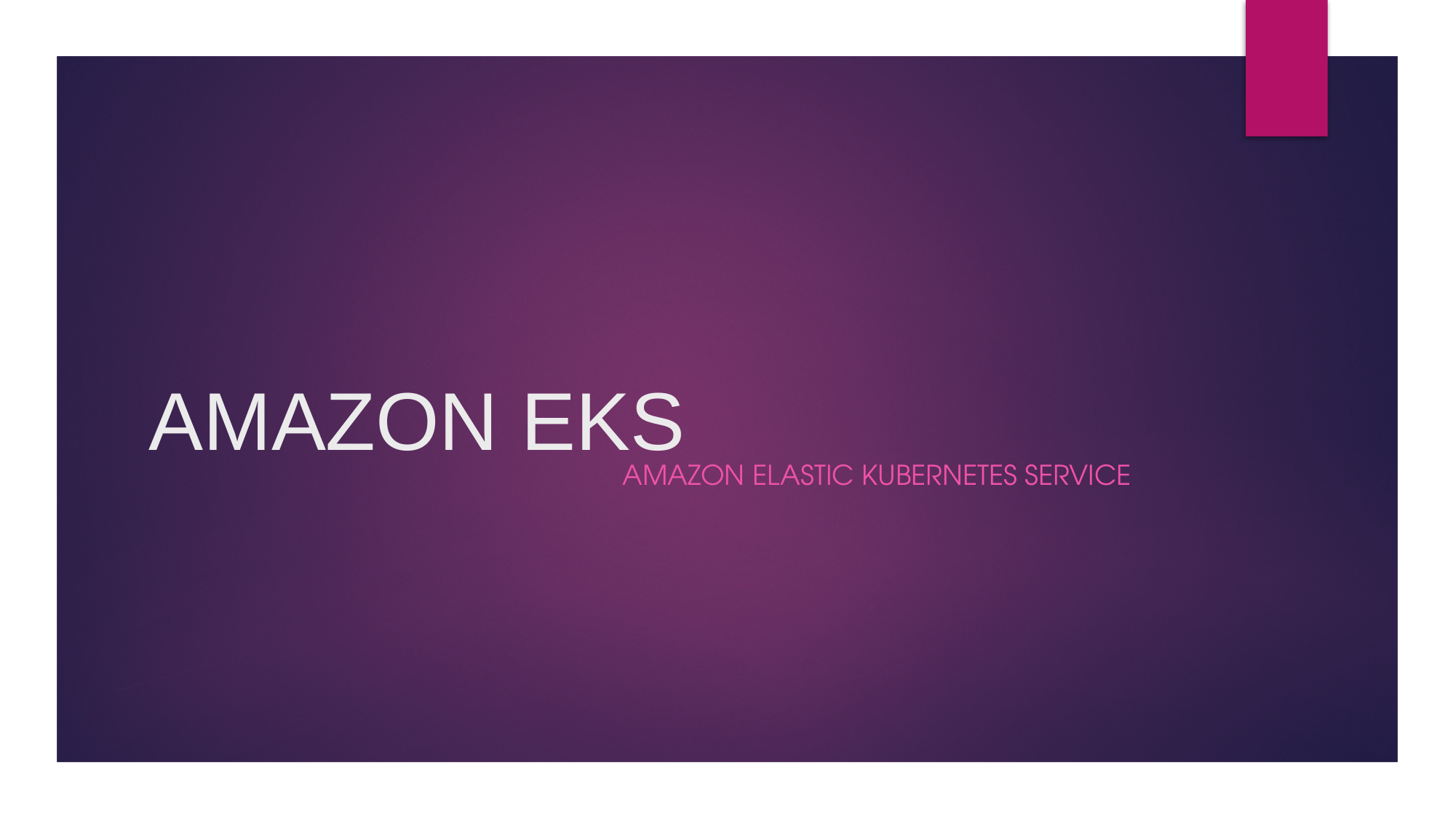

# AMAZON EKS
                                                              Amazon Elastic Kubernetes Service